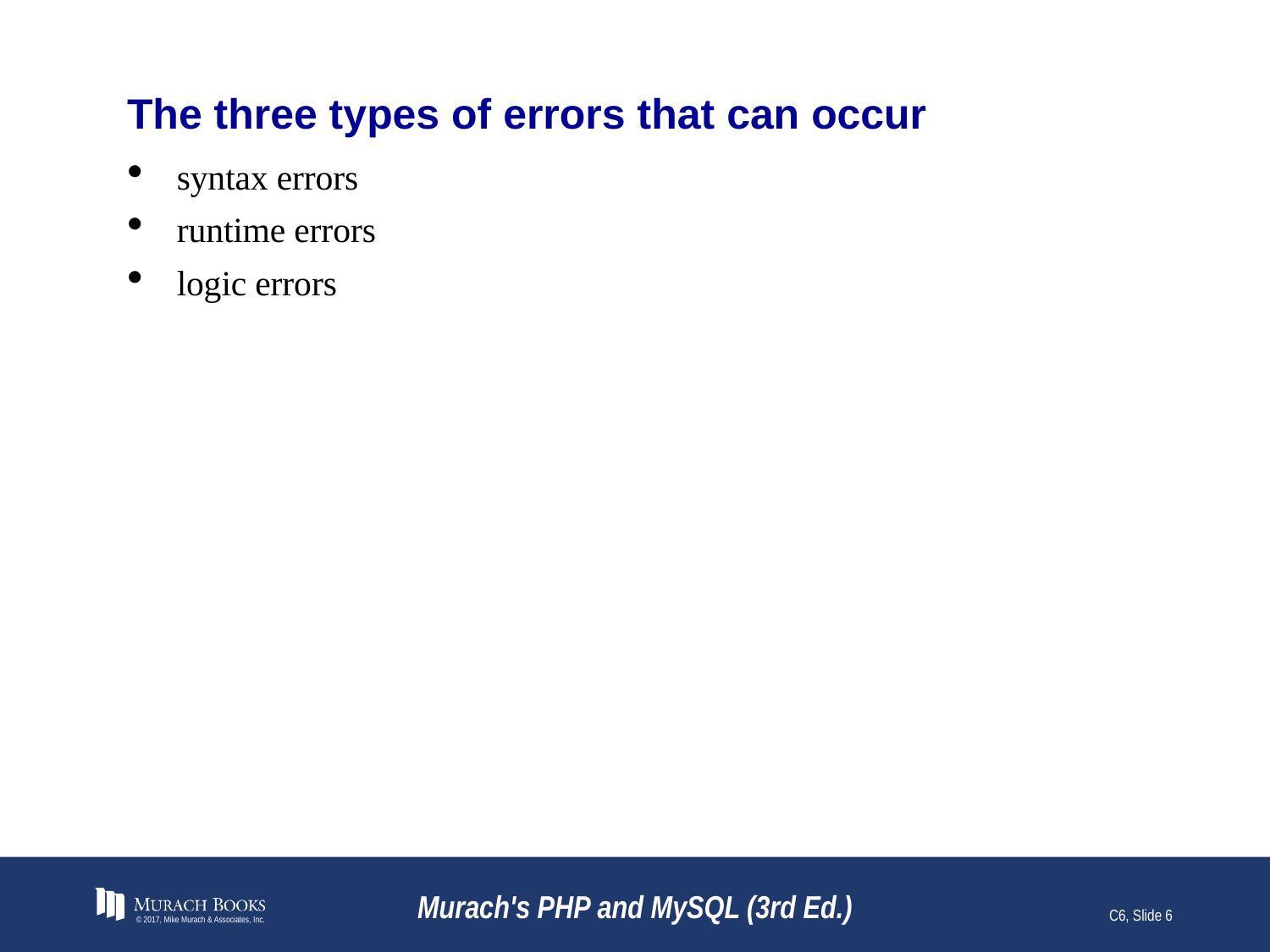

# The three types of errors that can occur
syntax errors
runtime errors
logic errors

© 2017, Mike Murach & Associates, Inc.
Murach's PHP and MySQL (3rd Ed.)

C6, Slide 6